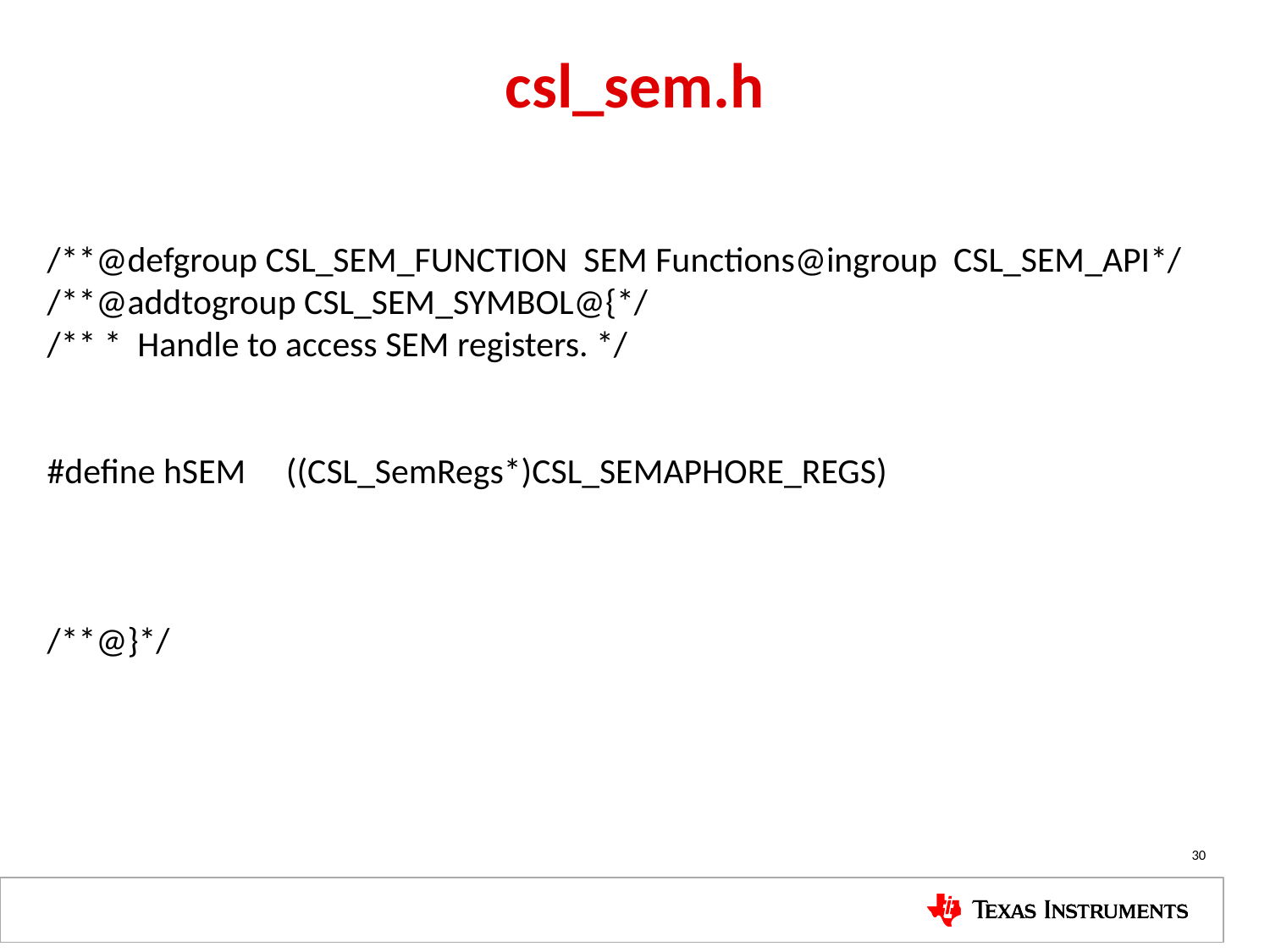

csl_sem.h
/**@defgroup CSL_SEM_FUNCTION  SEM Functions@ingroup  CSL_SEM_API*/
/**@addtogroup CSL_SEM_SYMBOL@{*/
/** *  Handle to access SEM registers. */

#define hSEM     ((CSL_SemRegs*)CSL_SEMAPHORE_REGS)

/**@}*/
30